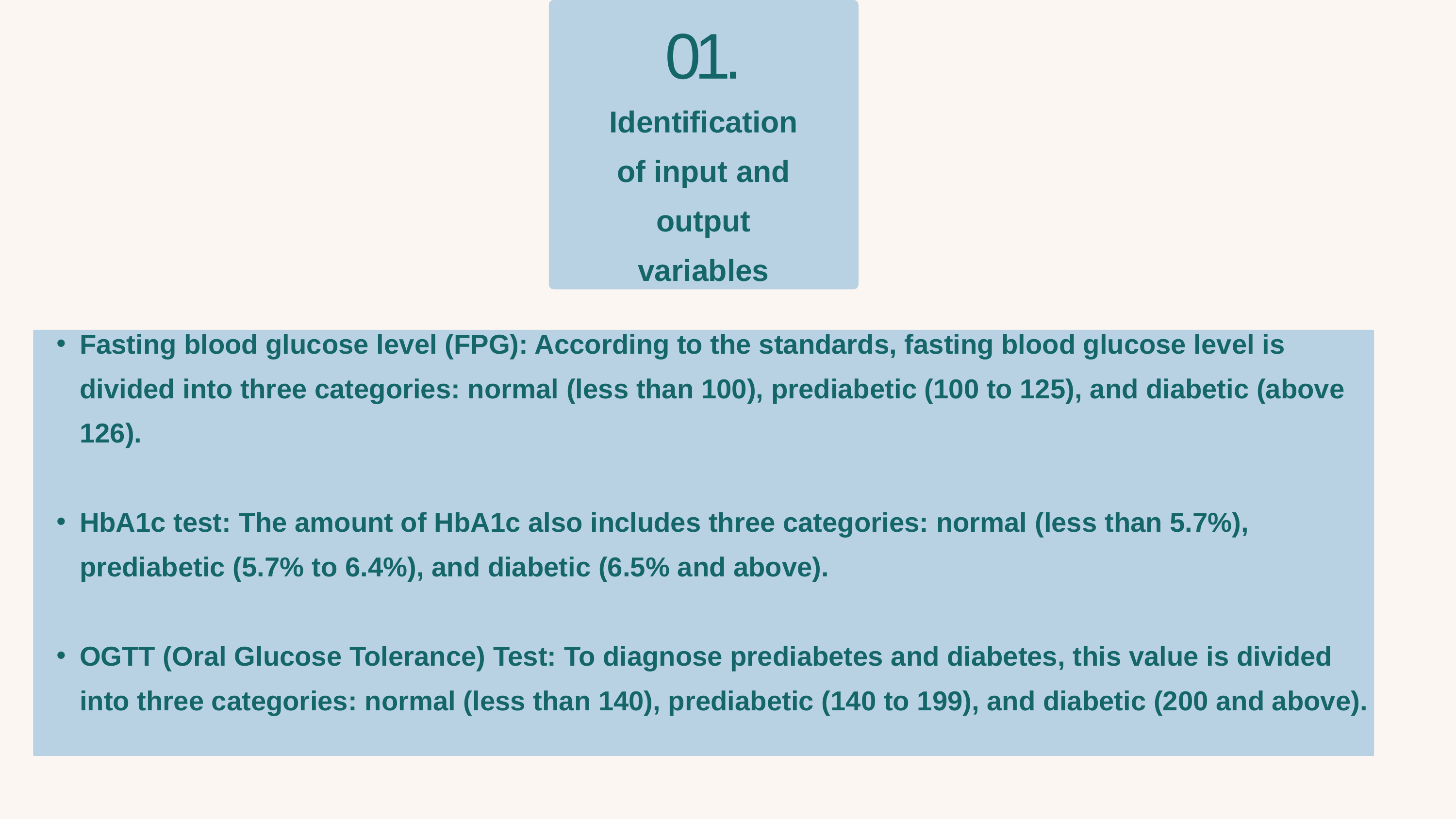

01.
Identification of input and output variables
Fasting blood glucose level (FPG): According to the standards, fasting blood glucose level is divided into three categories: normal (less than 100), prediabetic (100 to 125), and diabetic (above 126).

HbA1c test: The amount of HbA1c also includes three categories: normal (less than 5.7%), prediabetic (5.7% to 6.4%), and diabetic (6.5% and above).

OGTT (Oral Glucose Tolerance) Test: To diagnose prediabetes and diabetes, this value is divided into three categories: normal (less than 140), prediabetic (140 to 199), and diabetic (200 and above).